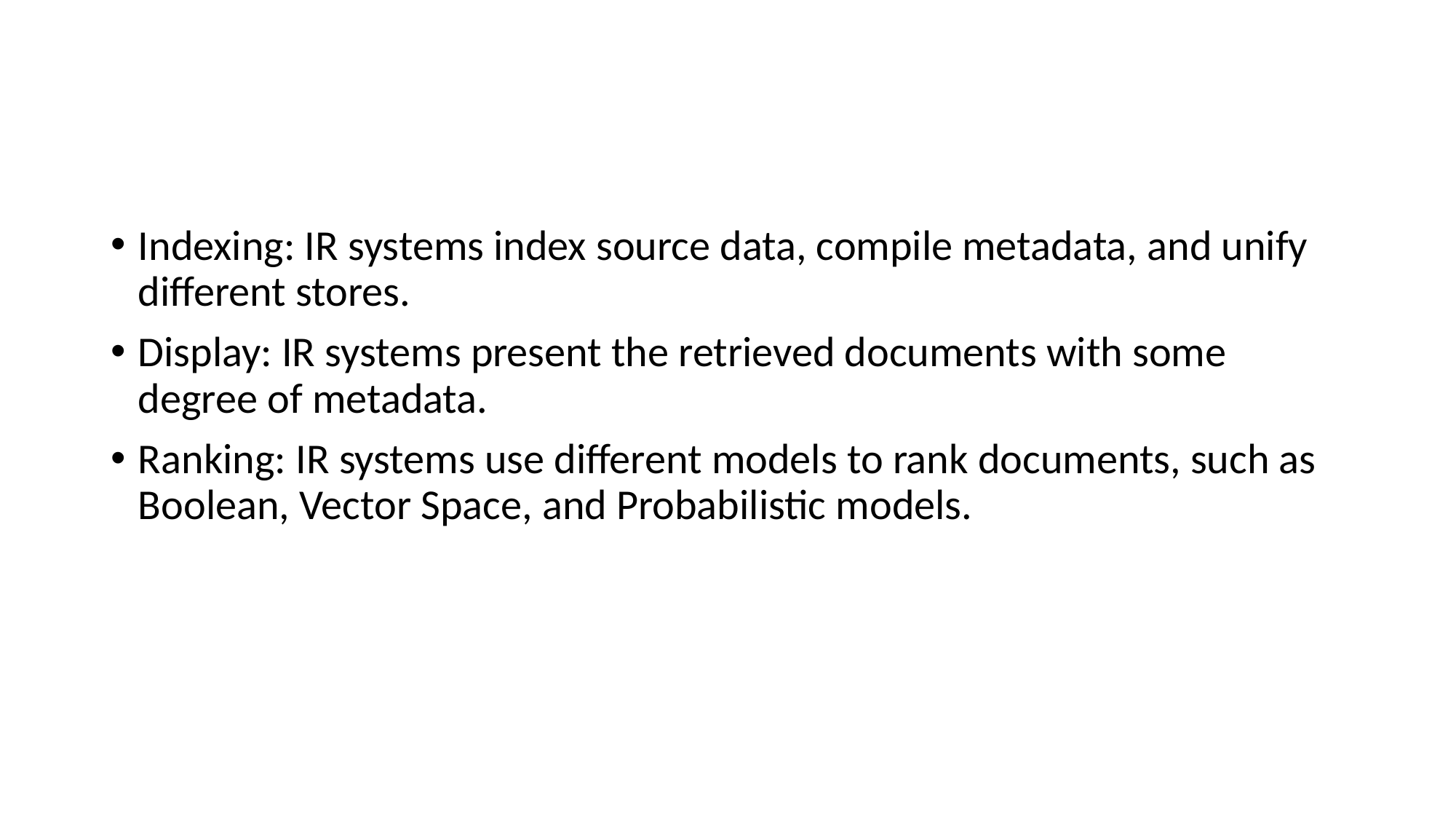

#
Indexing: IR systems index source data, compile metadata, and unify different stores.
Display: IR systems present the retrieved documents with some degree of metadata.
Ranking: IR systems use different models to rank documents, such as Boolean, Vector Space, and Probabilistic models.